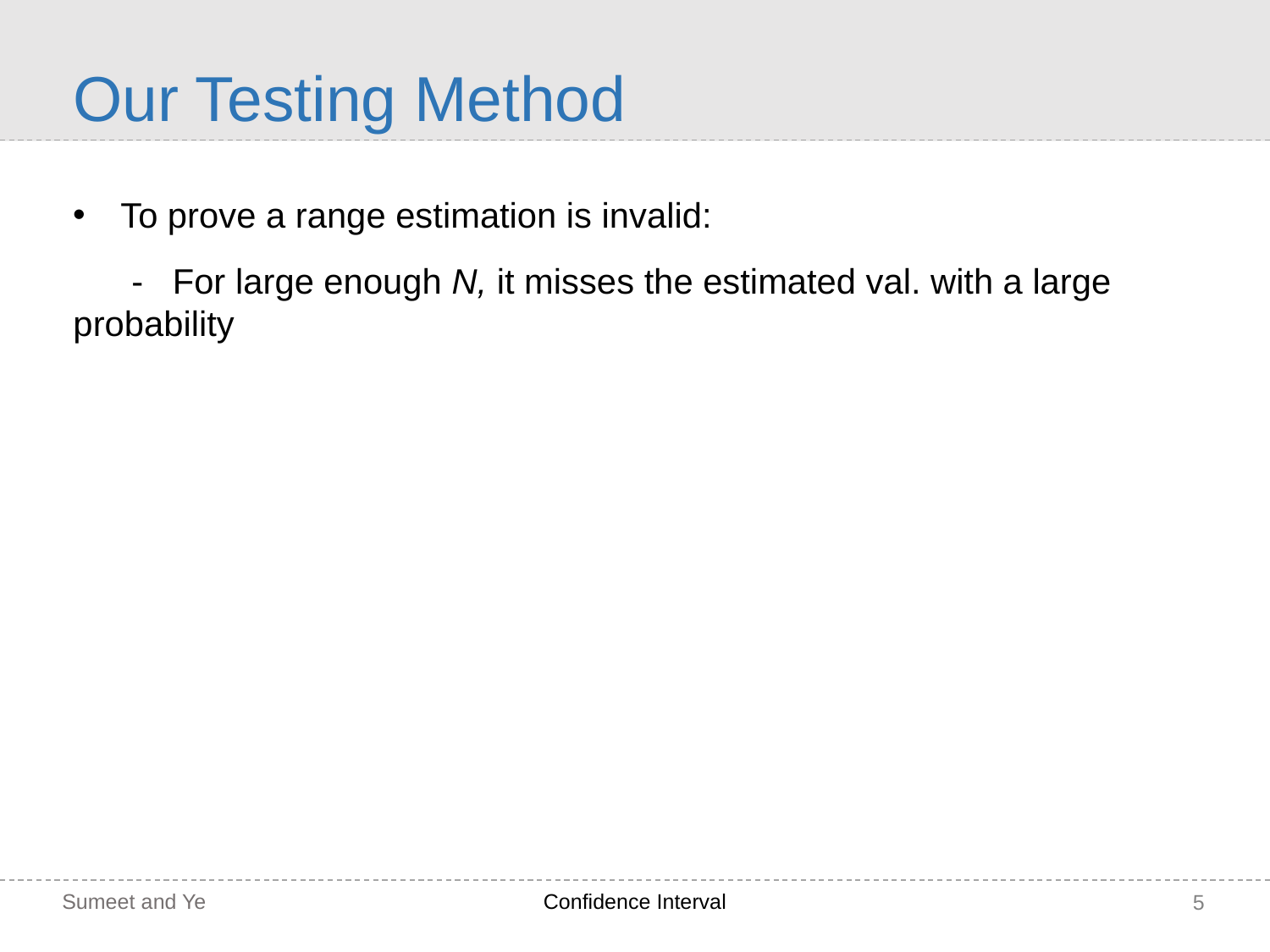

Our Testing Method
To prove a range estimation is invalid:
      -   For large enough N, it misses the estimated val. with a large probability
Sumeet and Ye
Confidence Interval
5